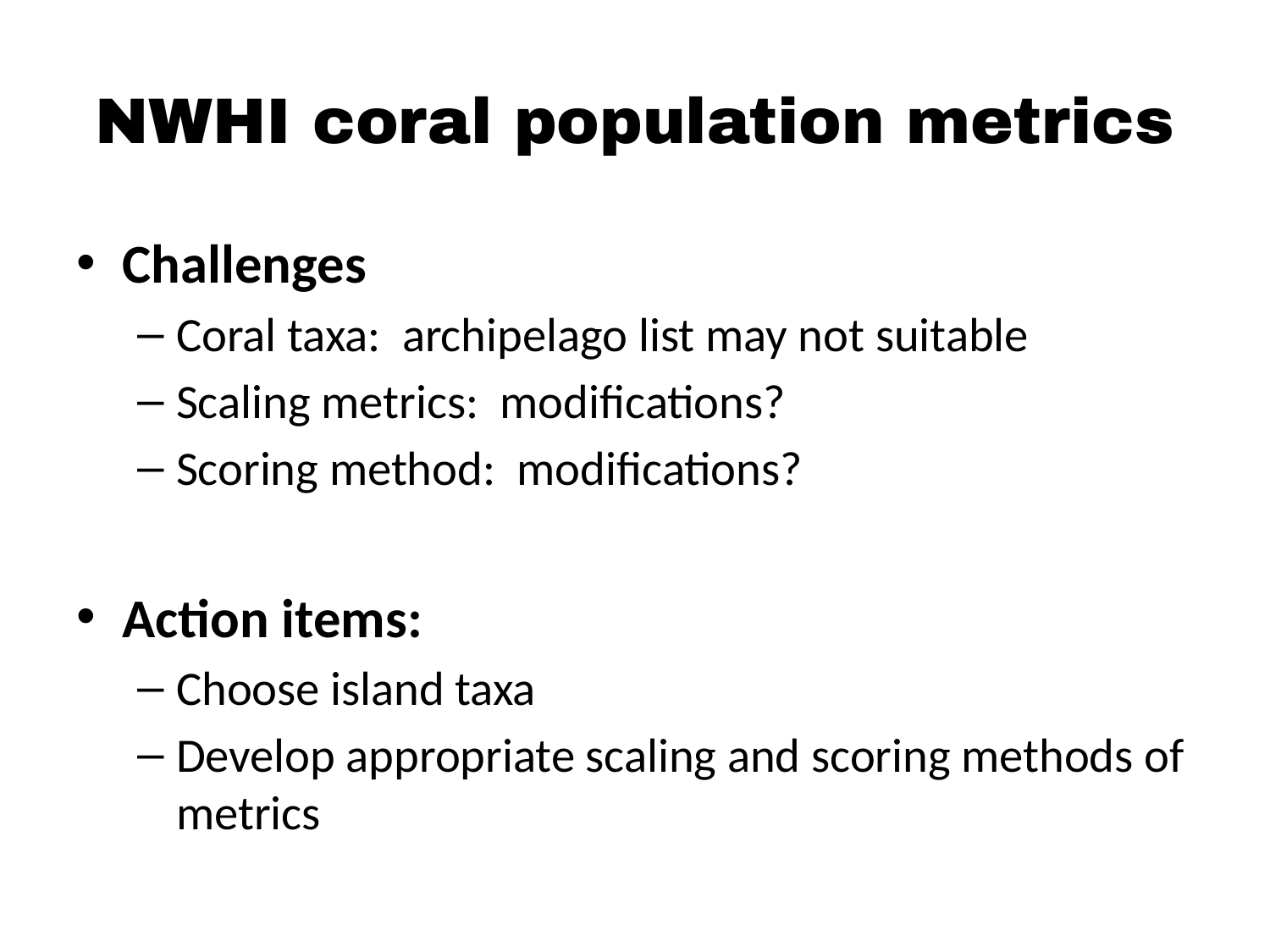

# NWHI coral population metrics
Challenges
Coral taxa:  archipelago list may not suitable
Scaling metrics:  modifications?
Scoring method:  modifications?

Action items:
Choose island taxa
Develop appropriate scaling and scoring methods of metrics